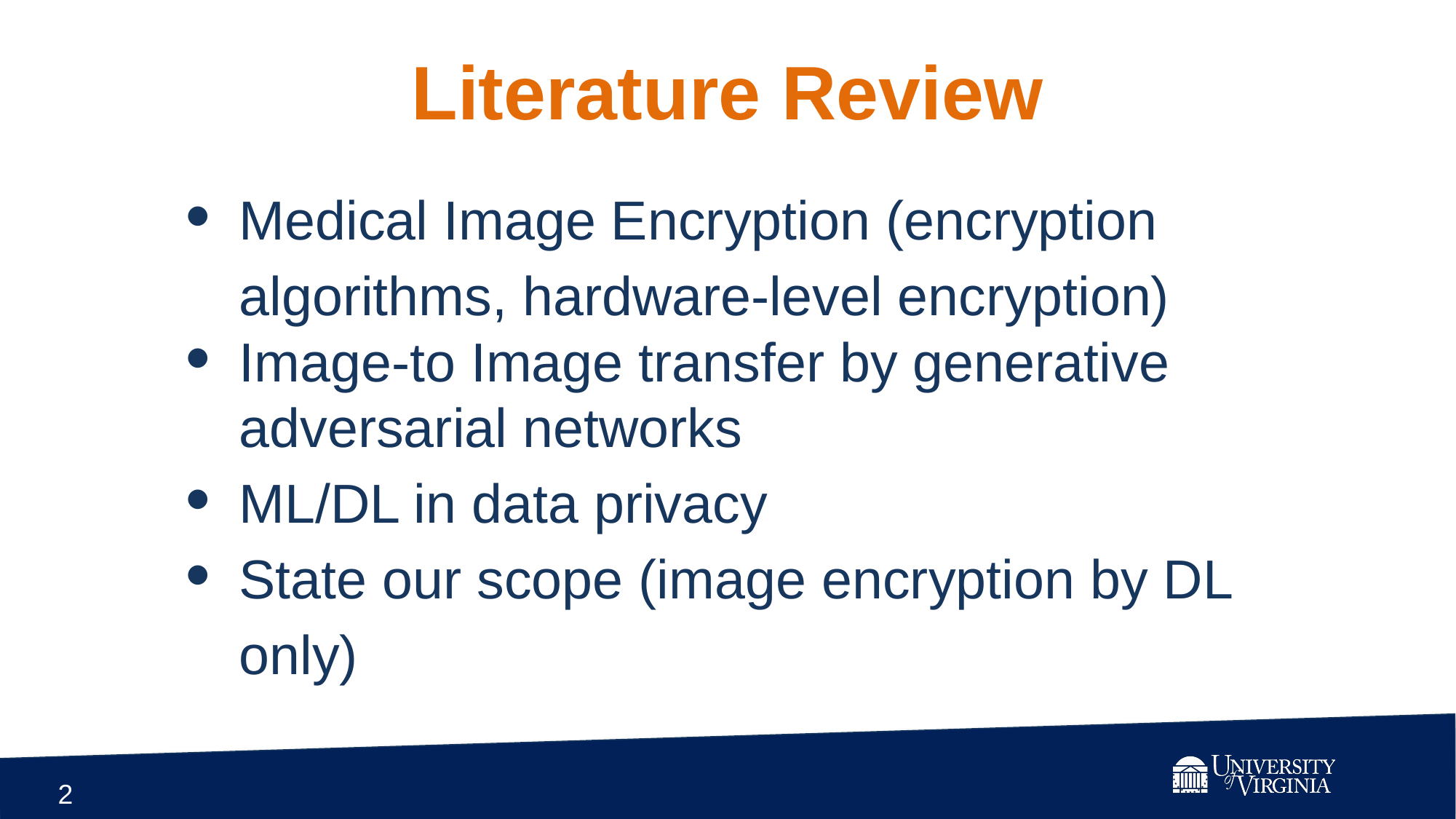

Literature Review
Medical Image Encryption (encryption algorithms, hardware-level encryption)
Image-to Image transfer by generative adversarial networks
ML/DL in data privacy
State our scope (image encryption by DL only)
2